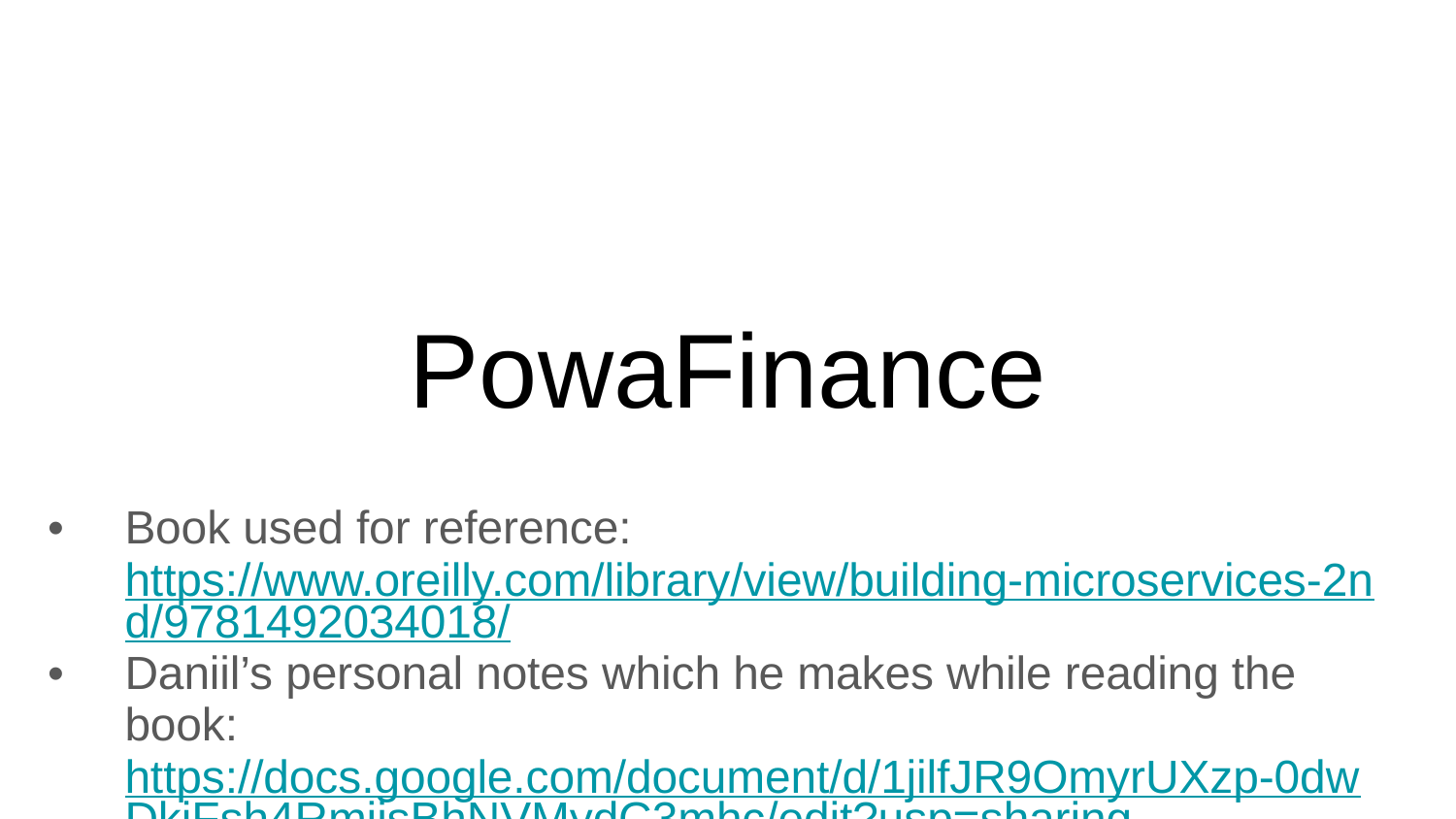

# PowaFinance
Book used for reference: https://www.oreilly.com/library/view/building-microservices-2nd/9781492034018/
Daniil’s personal notes which he makes while reading the book: https://docs.google.com/document/d/1jilfJR9OmyrUXzp-0dwDkjFsh4RmiisBhNVMydC3mhc/edit?usp=sharing